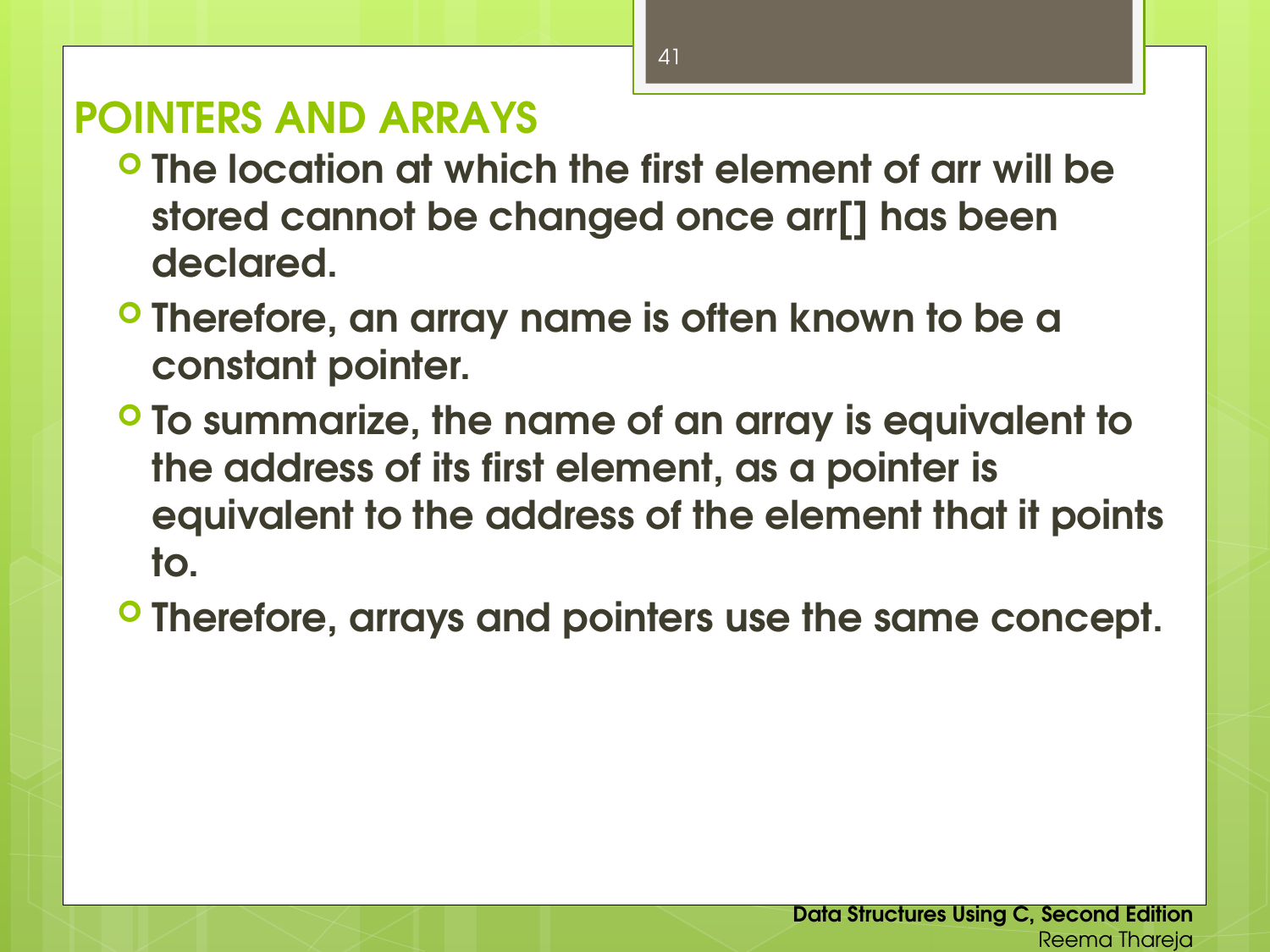

41
# POINTERS AND ARRAYS
The location at which the first element of arr will be stored cannot be changed once arr[] has been declared.
Therefore, an array name is often known to be a constant pointer.
To summarize, the name of an array is equivalent to the address of its first element, as a pointer is equivalent to the address of the element that it points to.
Therefore, arrays and pointers use the same concept.
Data Structures Using C, Second Edition
Reema Thareja